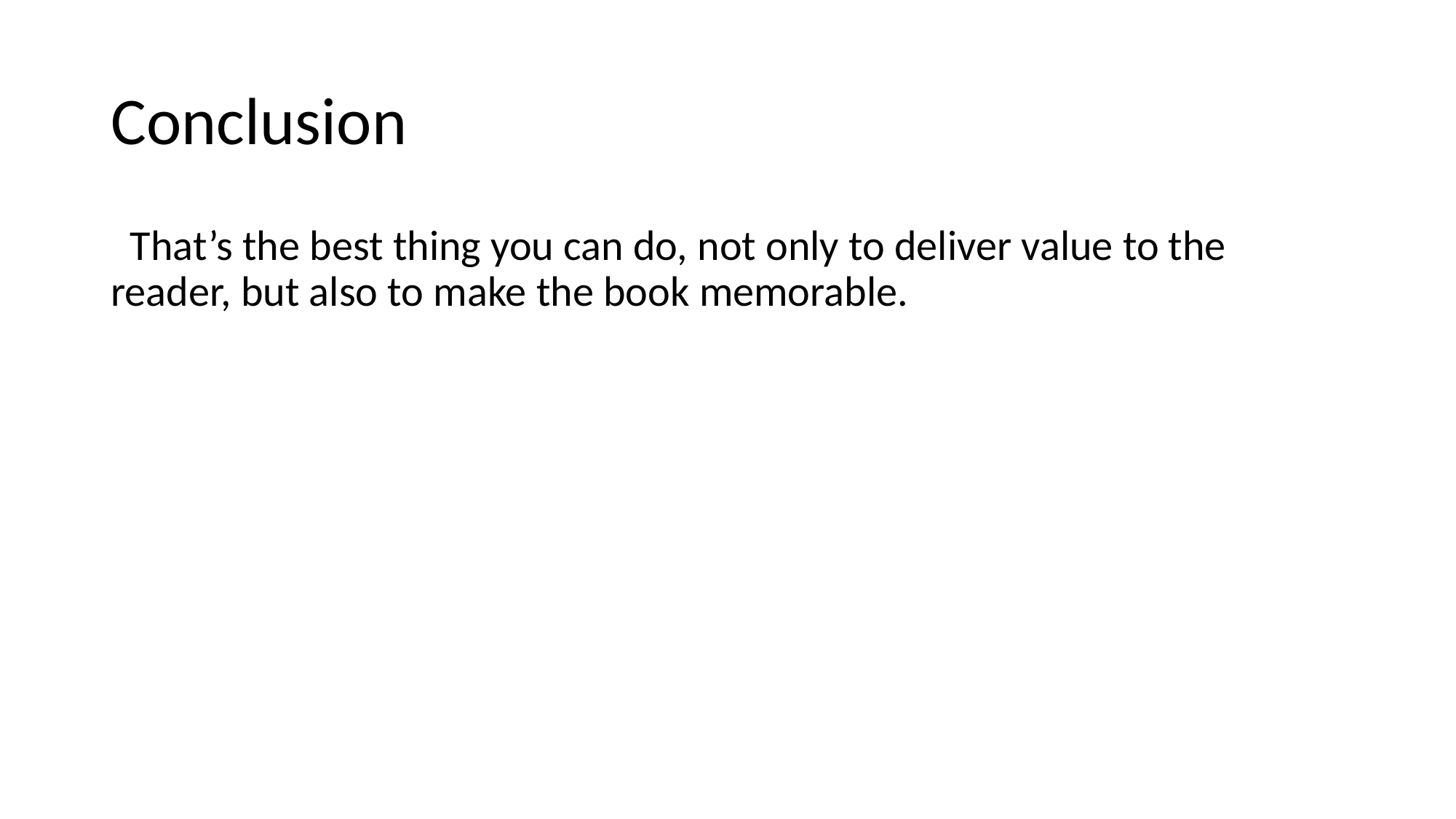

# Conclusion
  That’s the best thing you can do, not only to deliver value to the reader, but also to make the book memorable.